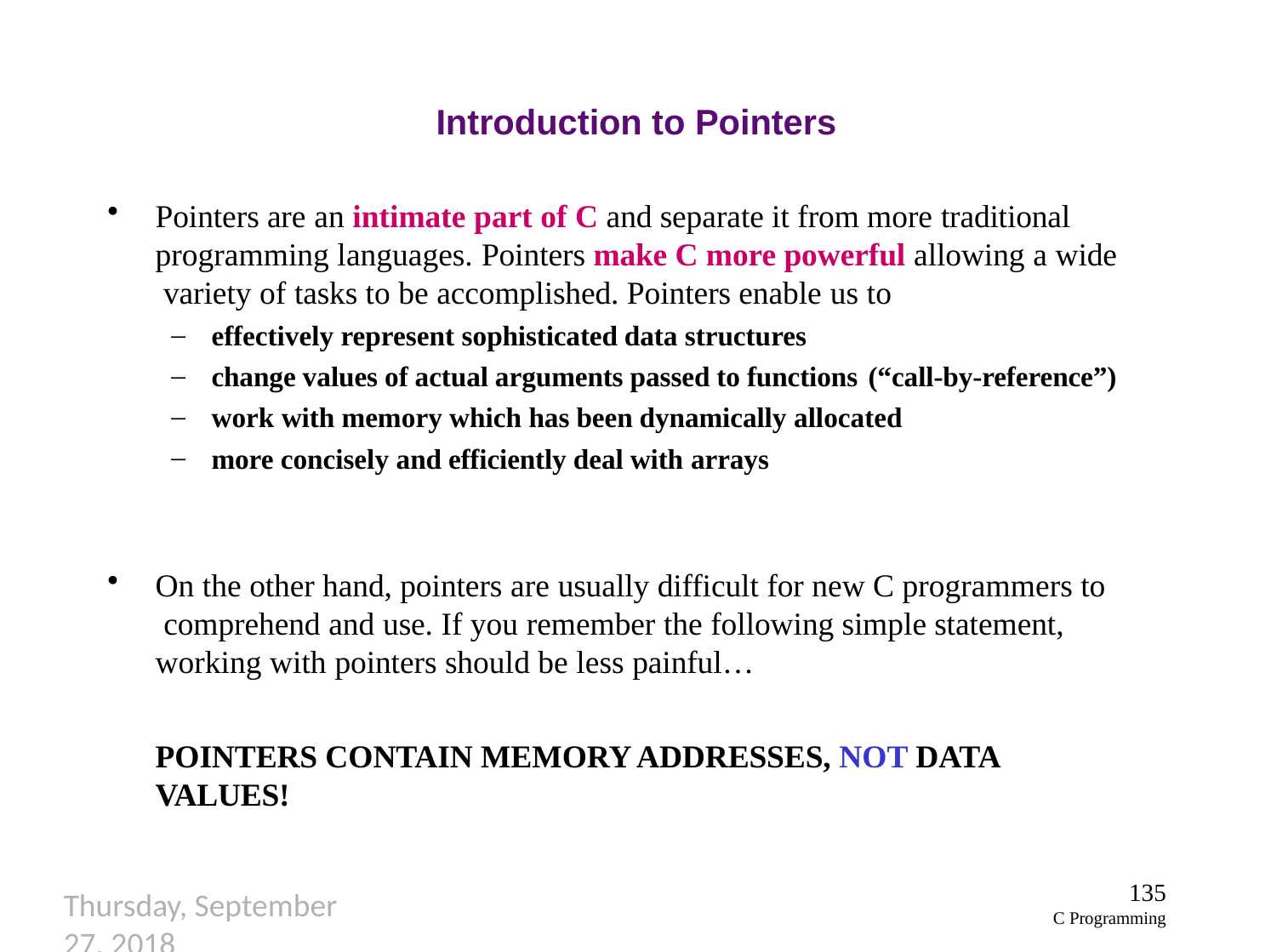

# Introduction to Pointers
Pointers are an intimate part of C and separate it from more traditional  programming languages. Pointers make C more powerful allowing a wide  variety of tasks to be accomplished. Pointers enable us to
effectively represent sophisticated data structures
change values of actual arguments passed to functions (“call-by-reference”)
work with memory which has been dynamically allocated
more concisely and efficiently deal with arrays
On the other hand, pointers are usually difficult for new C programmers to  comprehend and use. If you remember the following simple statement,  working with pointers should be less painful…

POINTERS CONTAIN MEMORY ADDRESSES, NOT DATA VALUES!
135
C Programming
Thursday, September 27, 2018